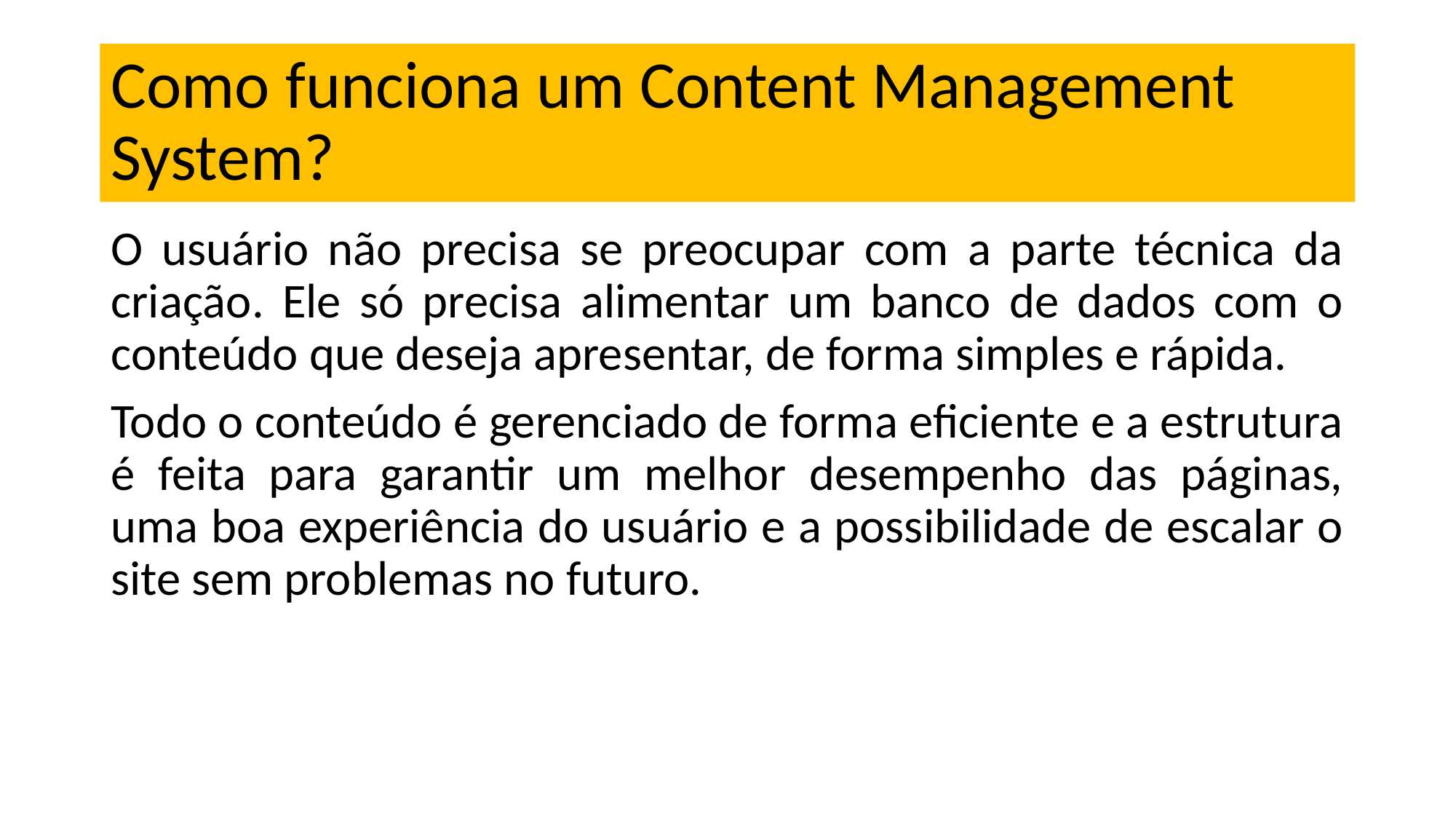

# Como funciona um Content Management System?
O usuário não precisa se preocupar com a parte técnica da criação. Ele só precisa alimentar um banco de dados com o conteúdo que deseja apresentar, de forma simples e rápida.
Todo o conteúdo é gerenciado de forma eficiente e a estrutura é feita para garantir um melhor desempenho das páginas, uma boa experiência do usuário e a possibilidade de escalar o site sem problemas no futuro.